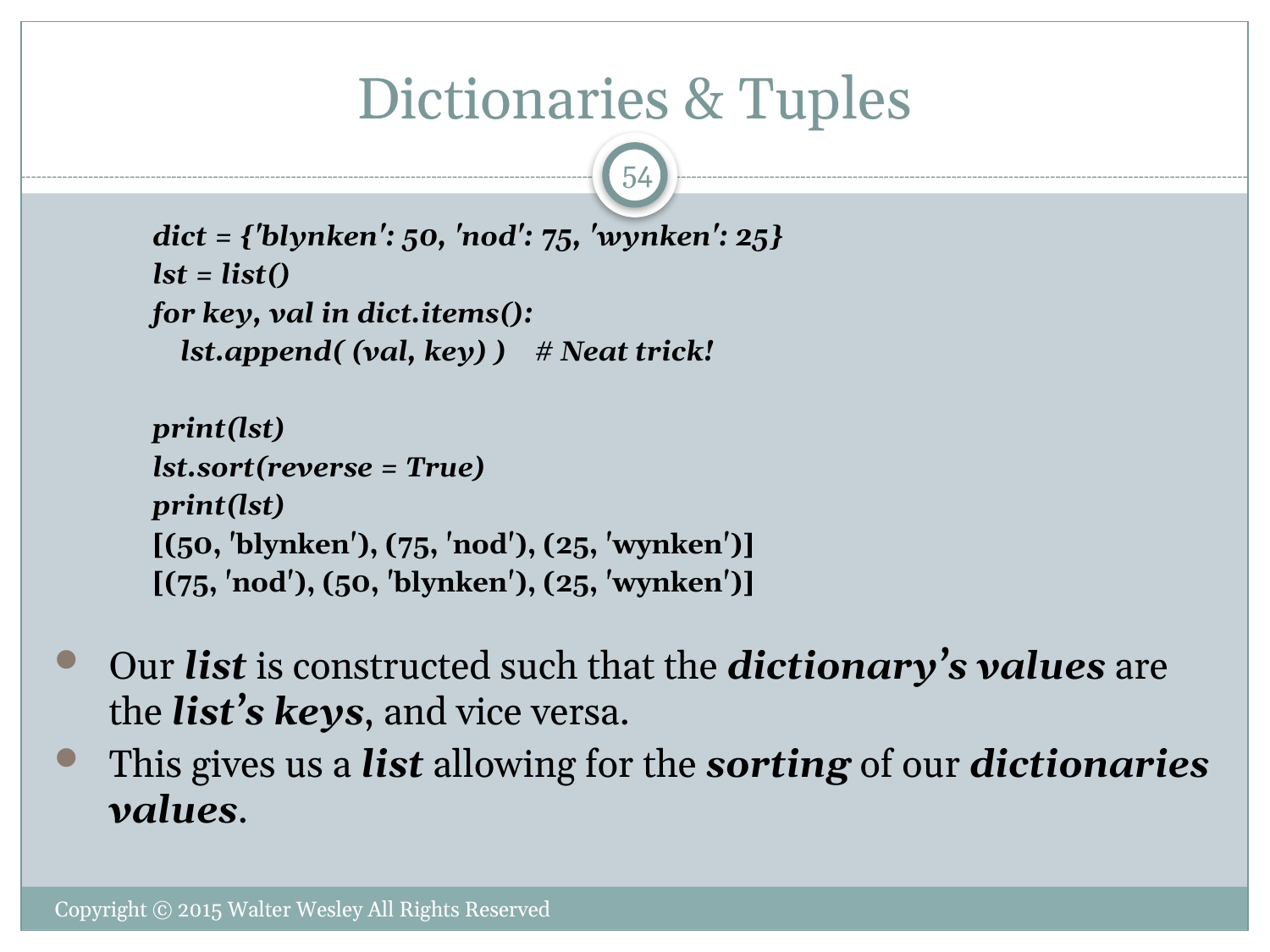

# Dictionaries & Tuples
54
dict = {'blynken': 50, 'nod': 75, 'wynken': 25}
lst = list()
for key, val in dict.items():
    lst.append( (val, key) )    # Neat trick!

print(lst)
lst.sort(reverse = True)
print(lst)
[(50, 'blynken'), (75, 'nod'), (25, 'wynken')]
[(75, 'nod'), (50, 'blynken'), (25, 'wynken')]

Our list is constructed such that the dictionary’s values are the list’s keys, and vice versa.
This gives us a list allowing for the sorting of our dictionaries values.

Copyright © 2015 Walter Wesley All Rights Reserved